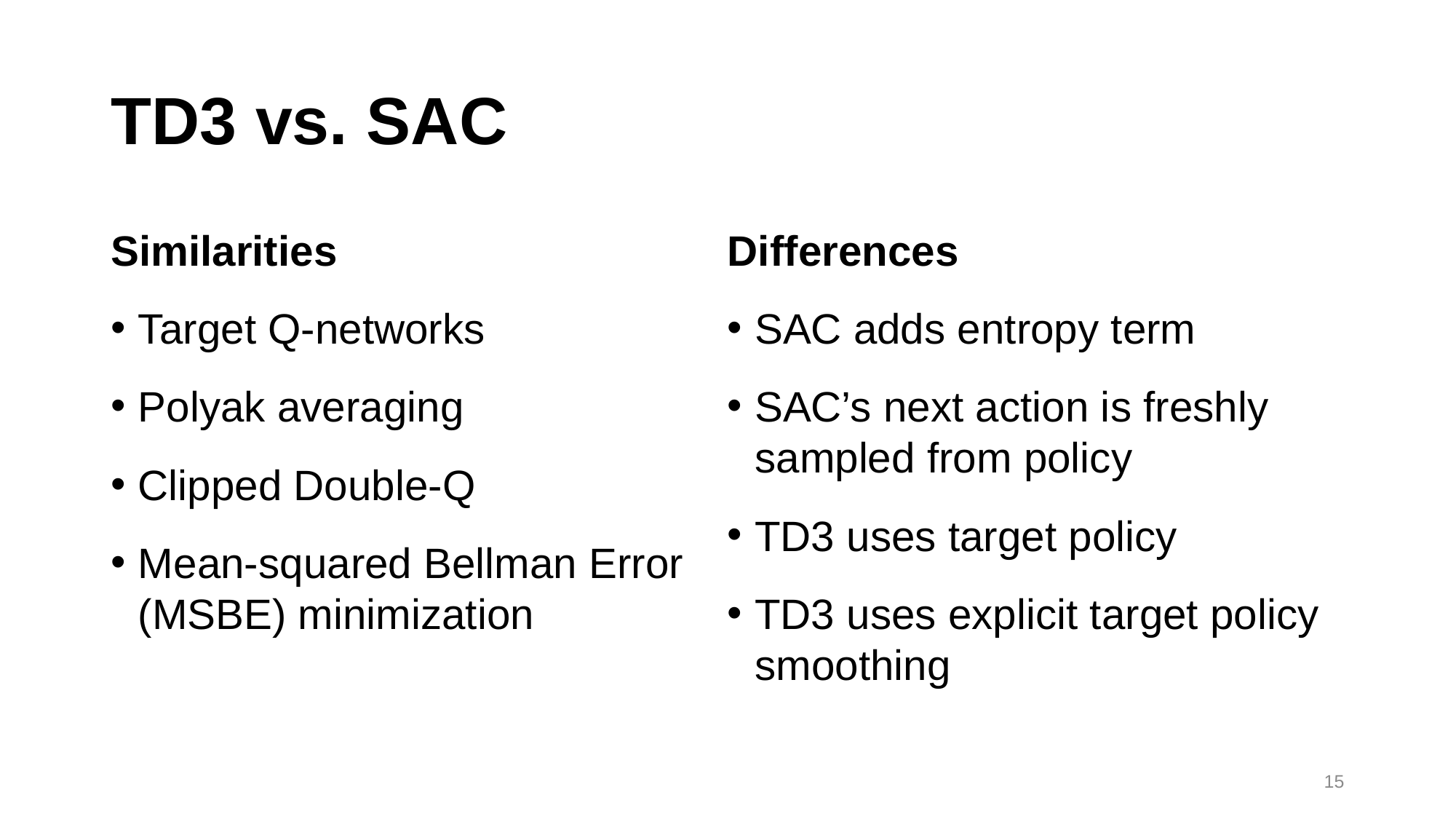

# TD3 vs. SAC
Similarities
Target Q-networks
Polyak averaging
Clipped Double-Q
Mean-squared Bellman Error (MSBE) minimization

Differences
SAC adds entropy term
SAC’s next action is freshly sampled from policy
TD3 uses target policy
TD3 uses explicit target policy smoothing
15